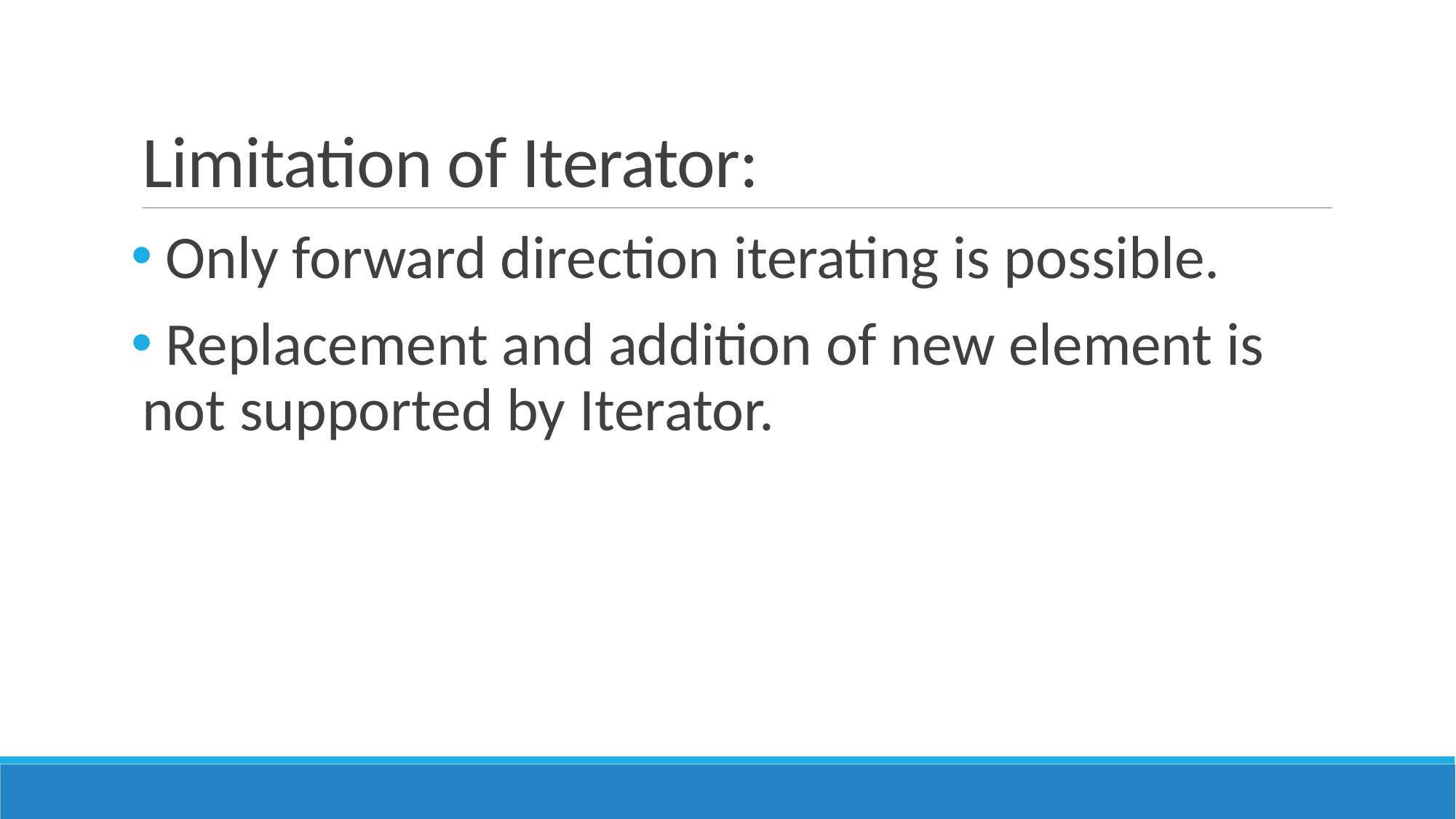

# Limitation of Iterator:
 Only forward direction iterating is possible.
 Replacement and addition of new element is not supported by Iterator.